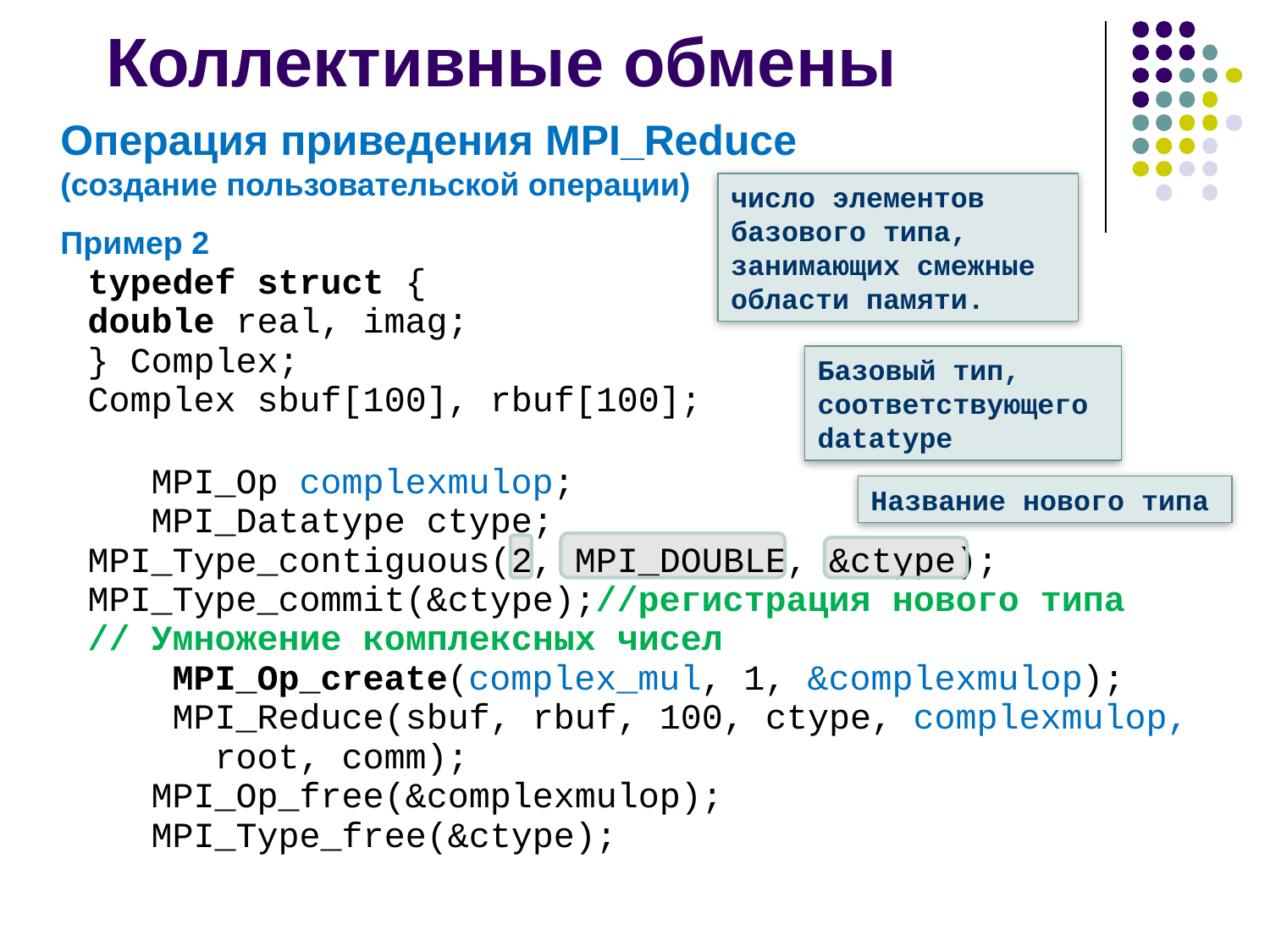

# Коллективные обмены
Операция приведения MPI_Reduce
(создание пользовательской операции)
число элементов базового типа, занимающих смежные области памяти.
Пример 2
typedef struct {
double real, imag;
} Complex;
Complex sbuf[100], rbuf[100];
   MPI_Op complexmulop;
   MPI_Datatype ctype;
MPI_Type_contiguous(2, MPI_DOUBLE, &ctype);
MPI_Type_commit(&ctype);//регистрация нового типа
// Умножение комплексных чисел
    MPI_Op_create(complex_mul, 1, &complexmulop);
    MPI_Reduce(sbuf, rbuf, 100, ctype, complexmulop,    	root, comm);
   MPI_Op_free(&complexmulop);
   MPI_Type_free(&ctype);
Базовый тип, соответствующего datatype
Название нового типа

2008